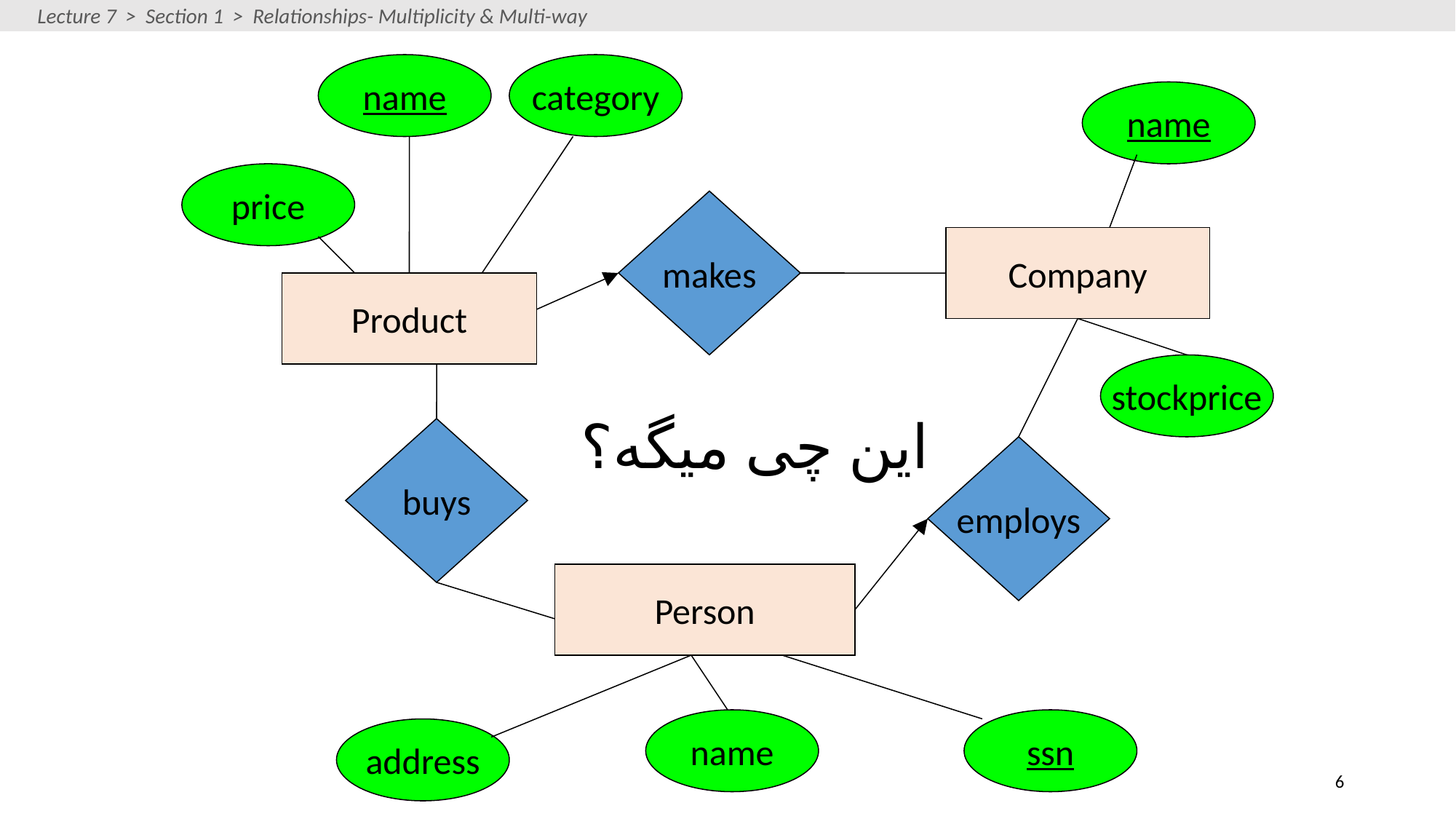

Lecture 7  >  Section 1  >  Relationships- Multiplicity & Multi-way
name
category
name

price
makes
Company

Product

این چی میگه؟
stockprice

buys
employs

Person

name
ssn
address
6